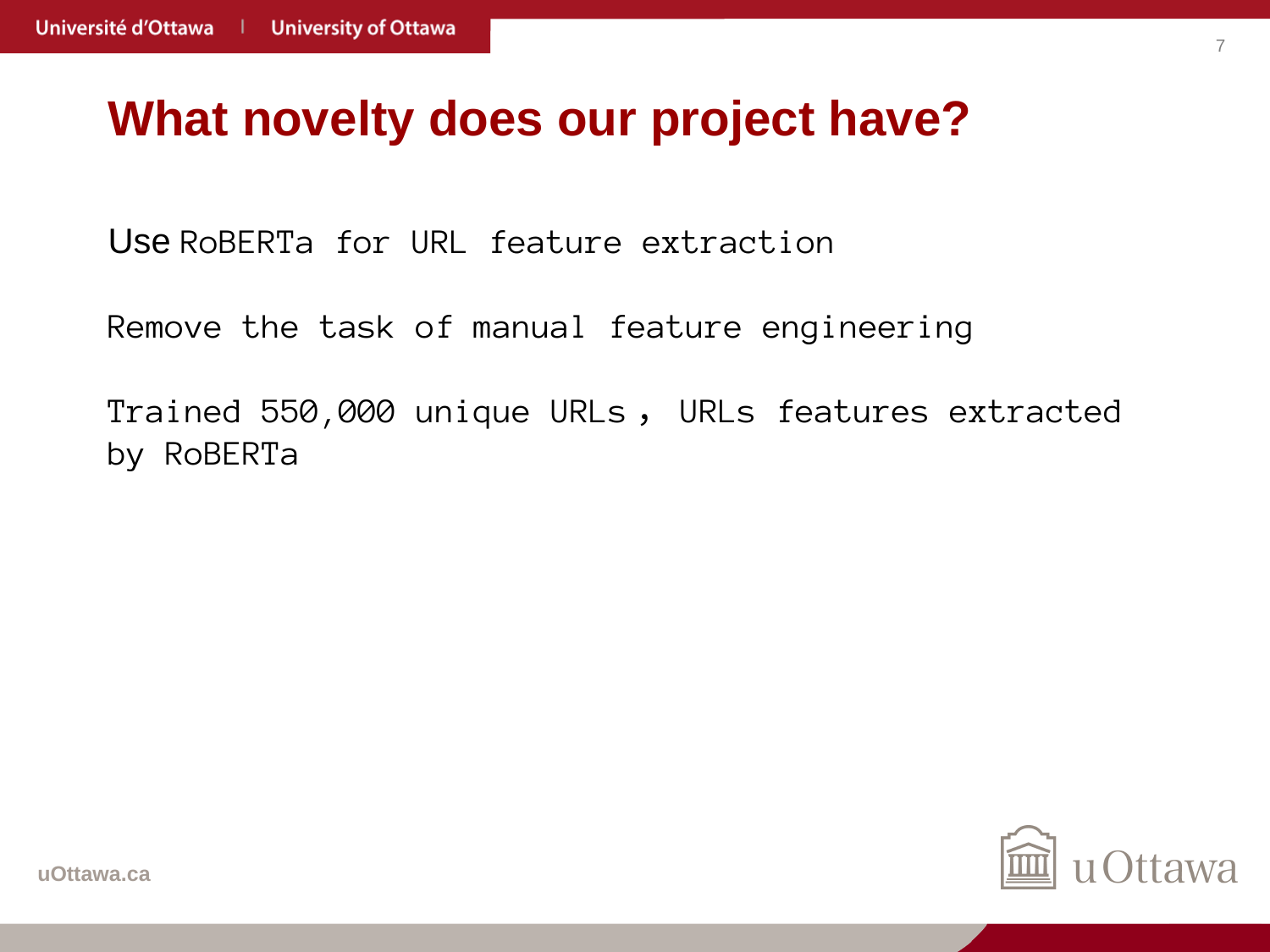

# What novelty does our project have?
Use RoBERTa for URL feature extraction

Remove the task of manual feature engineering

Trained 550,000 unique URLs，URLs features extracted by RoBERTa